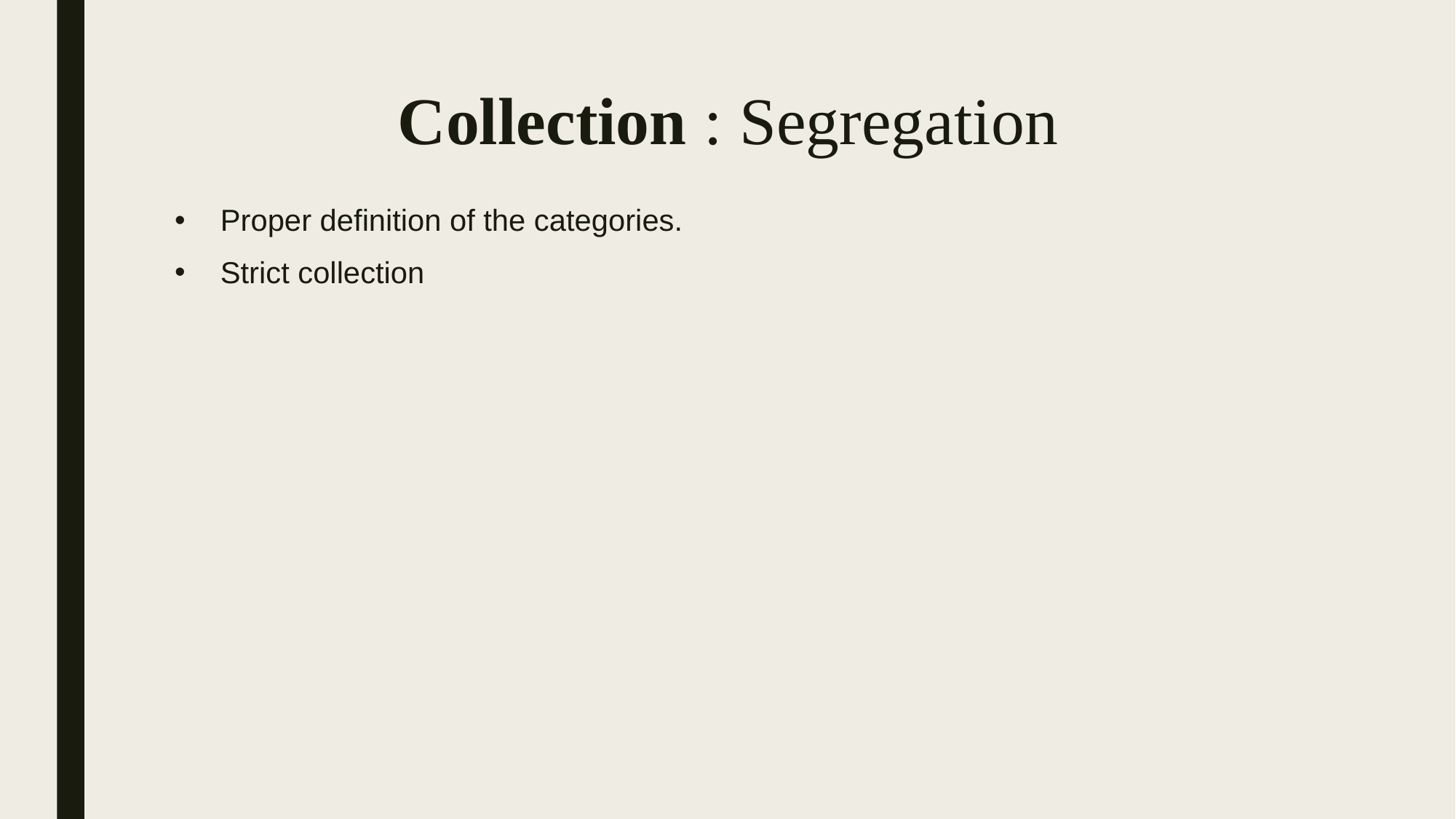

# Collection : Segregation
Proper definition of the categories.
Strict collection